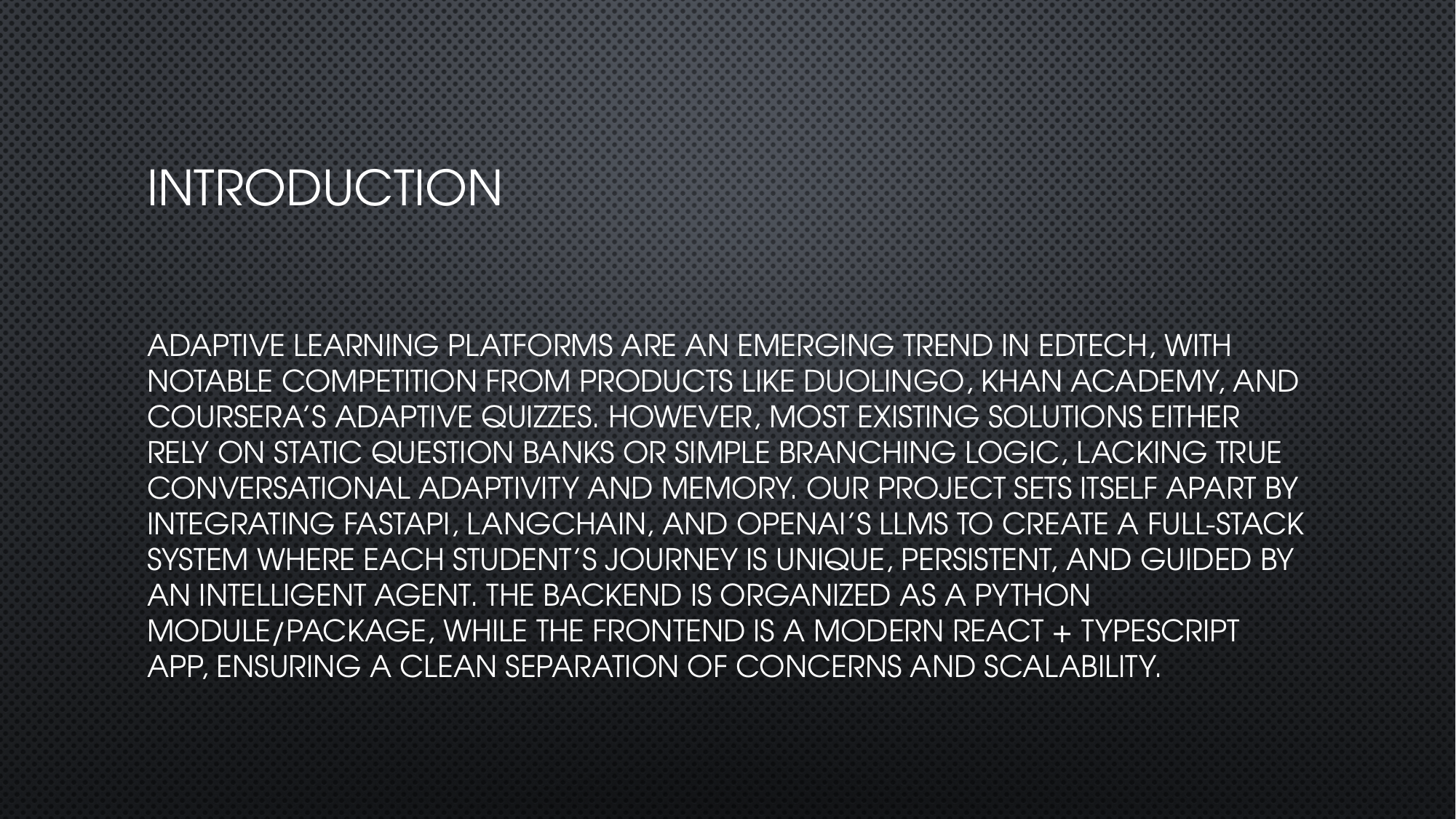

# INTRODUCTION
Adaptive learning platforms are an emerging trend in EdTech, with notable competition from products like Duolingo, Khan Academy, and Coursera’s adaptive quizzes. However, most existing solutions either rely on static question banks or simple branching logic, lacking true conversational adaptivity and memory. Our project sets itself apart by integrating FastAPI, LangChain, and OpenAI’s LLMs to create a full-stack system where each student’s journey is unique, persistent, and guided by an intelligent agent. The backend is organized as a Python module/package, while the frontend is a modern React + TypeScript app, ensuring a clean separation of concerns and scalability.